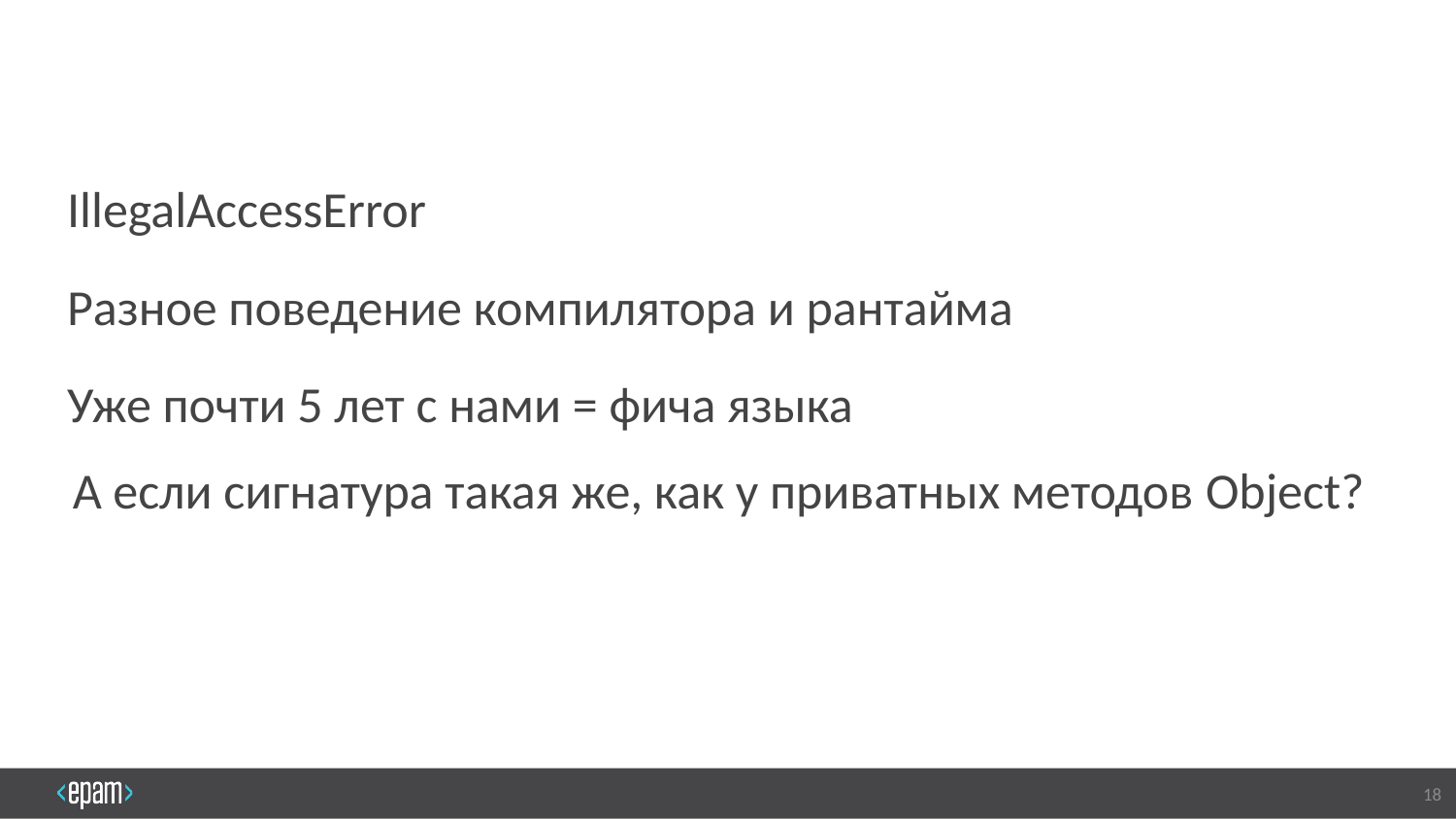

IllegalAccessError
Разное поведение компилятора и рантайма
Уже почти 5 лет с нами = фича языка
А если сигнатура такая же, как у приватных методов Object?

18